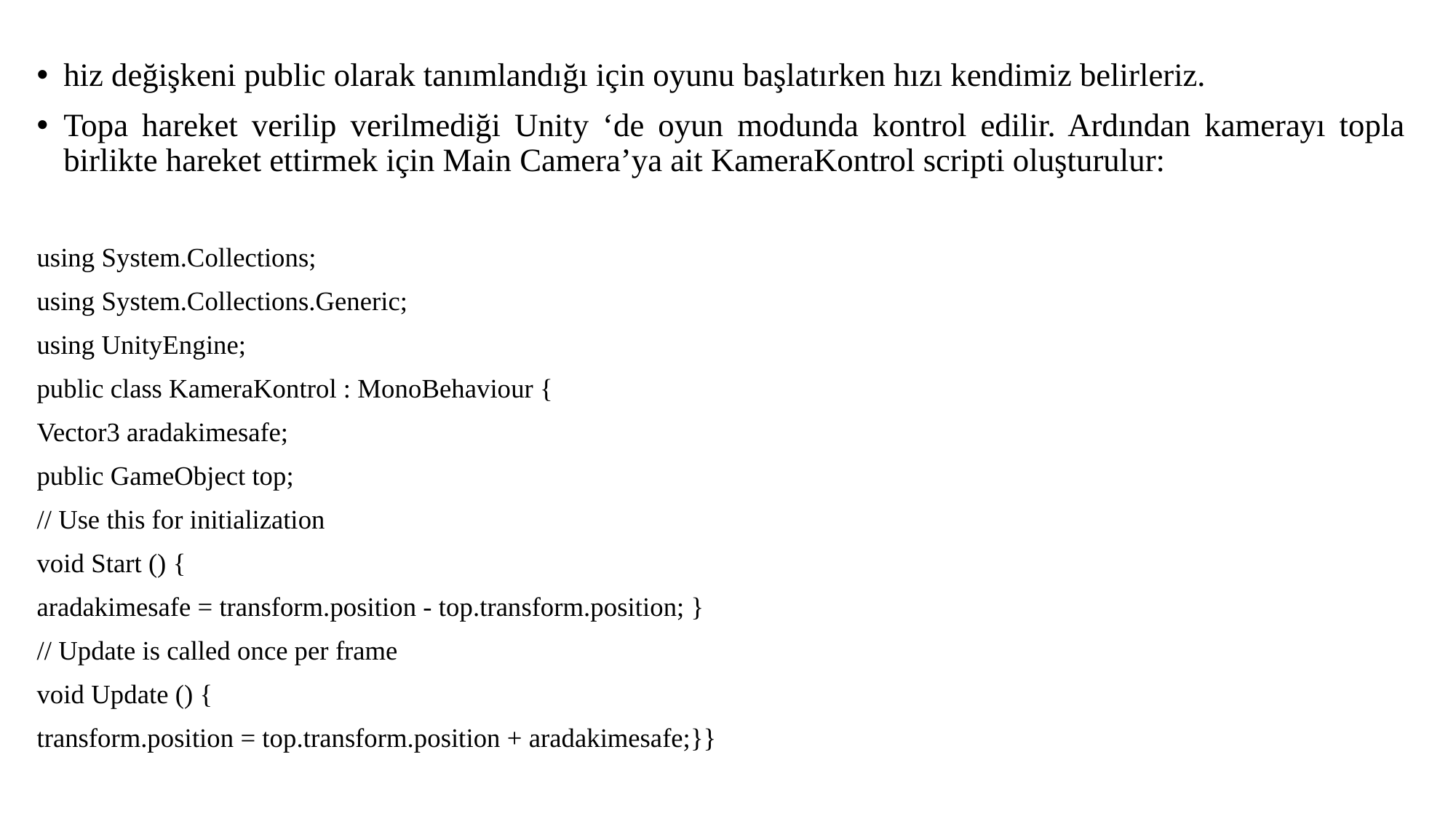

hiz değişkeni public olarak tanımlandığı için oyunu başlatırken hızı kendimiz belirleriz.
Topa hareket verilip verilmediği Unity ‘de oyun modunda kontrol edilir. Ardından kamerayı topla birlikte hareket ettirmek için Main Camera’ya ait KameraKontrol scripti oluşturulur:

using System.Collections;
using System.Collections.Generic;
using UnityEngine;
public class KameraKontrol : MonoBehaviour {
Vector3 aradakimesafe;
public GameObject top;
// Use this for initialization
void Start () {
aradakimesafe = transform.position - top.transform.position; }
// Update is called once per frame
void Update () {
transform.position = top.transform.position + aradakimesafe;}}